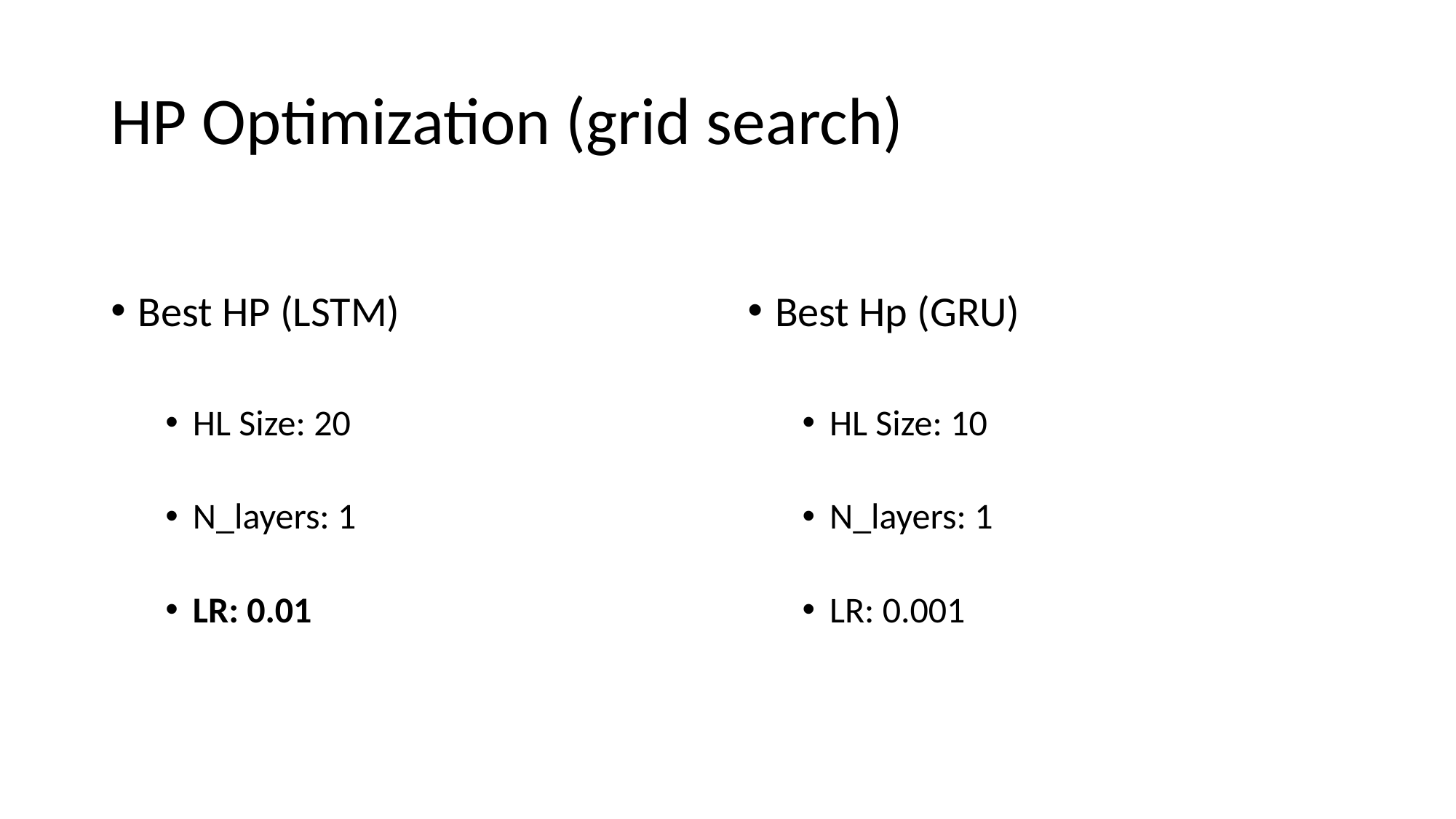

# HP Optimization (grid search)

Best HP (LSTM)

HL Size: 20

N_layers: 1

LR: 0.01

Best Hp (GRU)

HL Size: 10

N_layers: 1

LR: 0.001